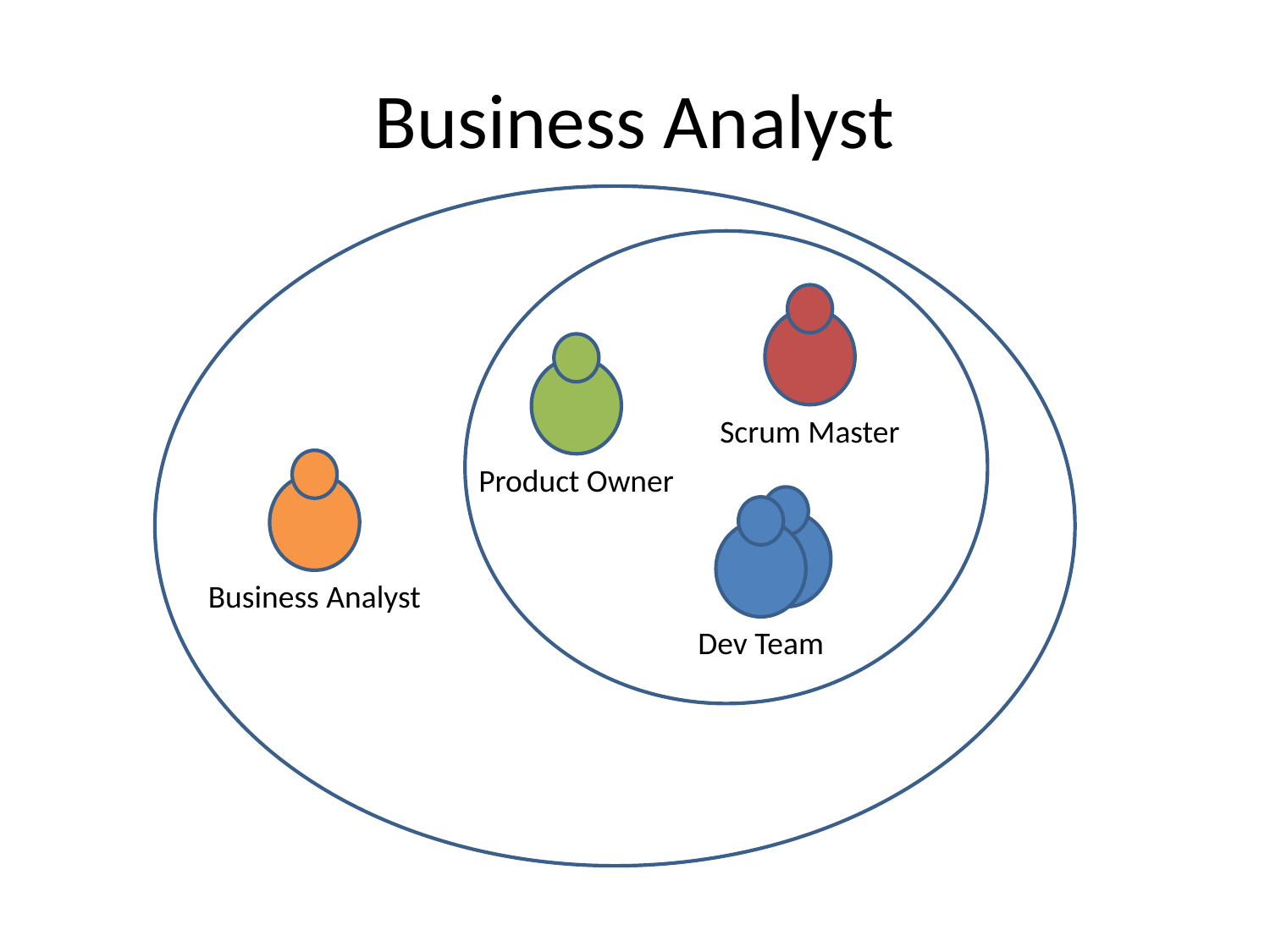

# Business Analyst

Scrum Master

Product Owner

Dev Team

Business Analyst